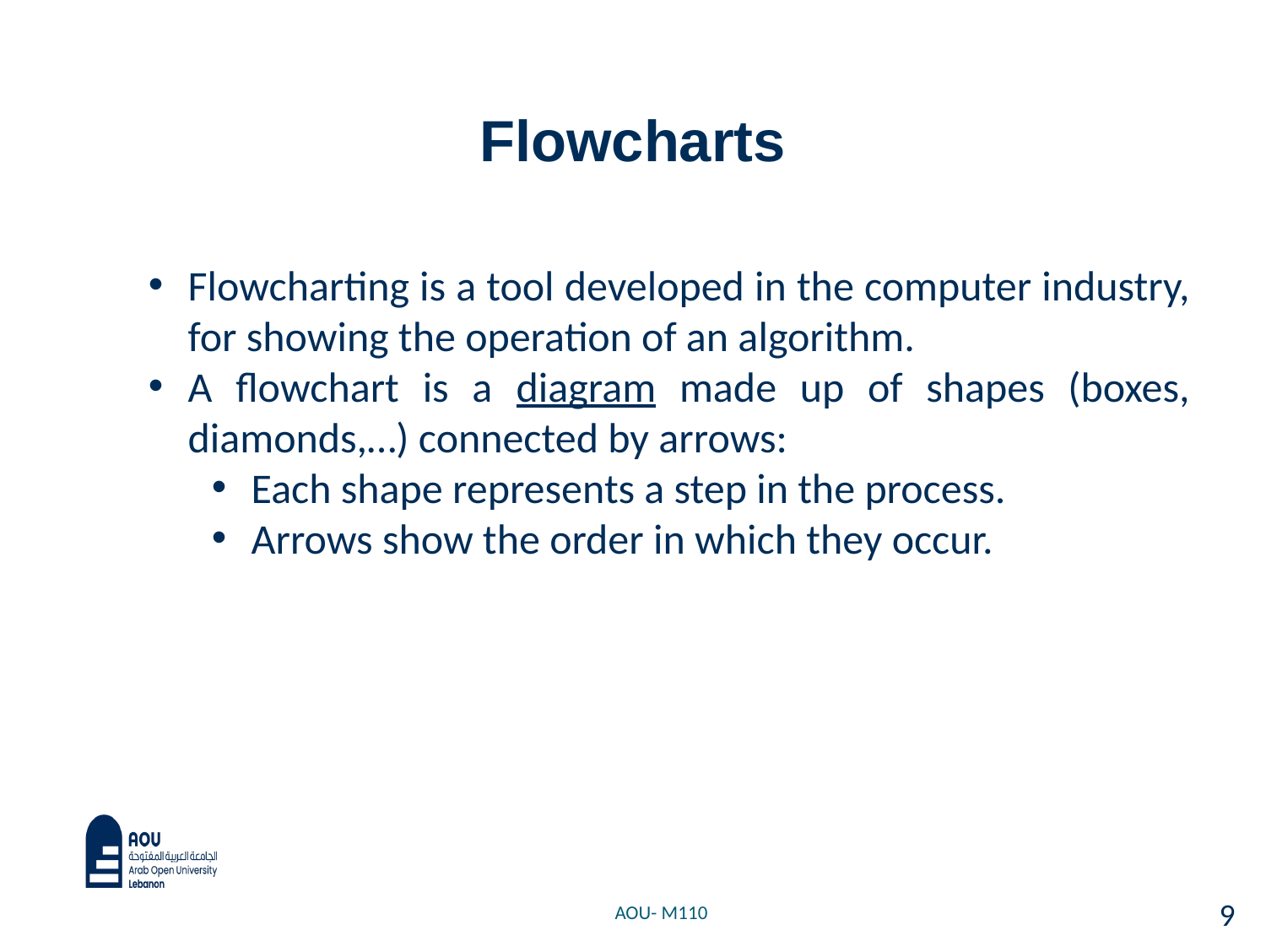

# Flowcharts
Flowcharting is a tool developed in the computer industry, for showing the operation of an algorithm.
A flowchart is a diagram made up of shapes (boxes, diamonds,…) connected by arrows:
Each shape represents a step in the process.
Arrows show the order in which they occur.
AOU- M110
9